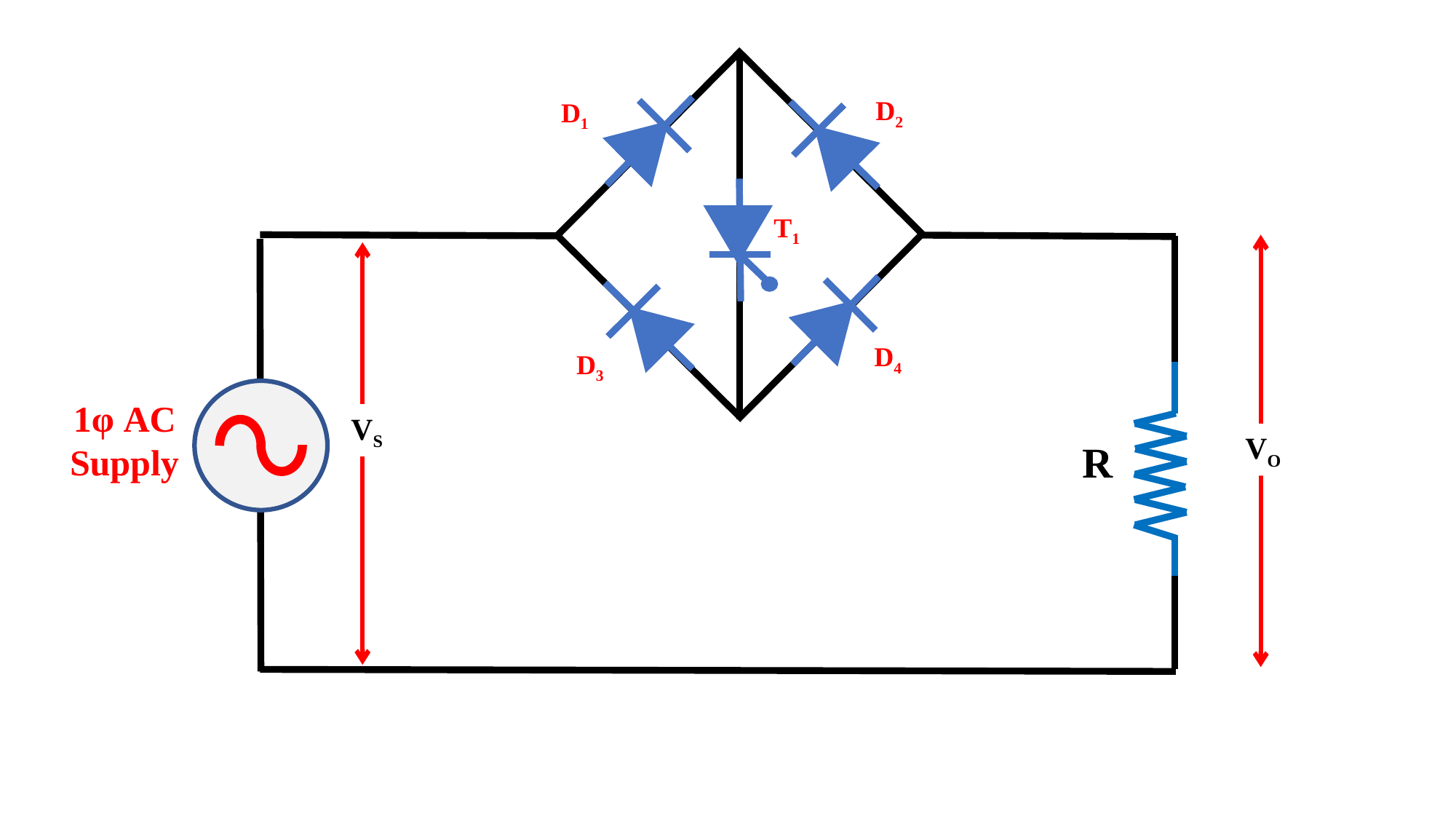

D2
D1

T1

D4
D3

1φ AC Supply
VS
VO
R